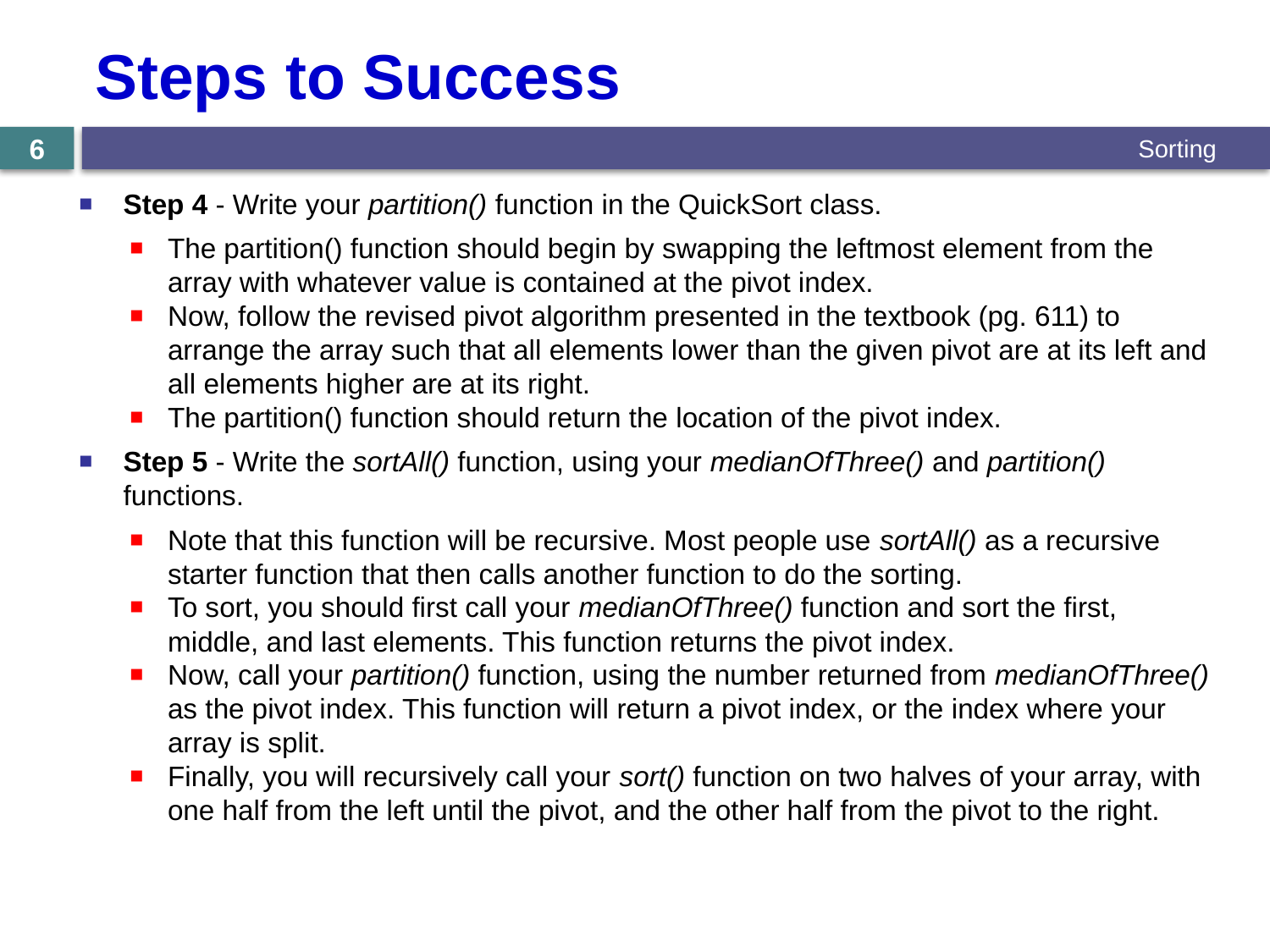

# Steps to Success
Sorting
6
Step 4 - Write your partition() function in the QuickSort class.
The partition() function should begin by swapping the leftmost element from the array with whatever value is contained at the pivot index.
Now, follow the revised pivot algorithm presented in the textbook (pg. 611) to arrange the array such that all elements lower than the given pivot are at its left and all elements higher are at its right.
The partition() function should return the location of the pivot index.
Step 5 - Write the sortAll() function, using your medianOfThree() and partition() functions.
Note that this function will be recursive. Most people use sortAll() as a recursive starter function that then calls another function to do the sorting.
To sort, you should first call your medianOfThree() function and sort the first, middle, and last elements. This function returns the pivot index.
Now, call your partition() function, using the number returned from medianOfThree() as the pivot index. This function will return a pivot index, or the index where your array is split.
Finally, you will recursively call your sort() function on two halves of your array, with one half from the left until the pivot, and the other half from the pivot to the right.